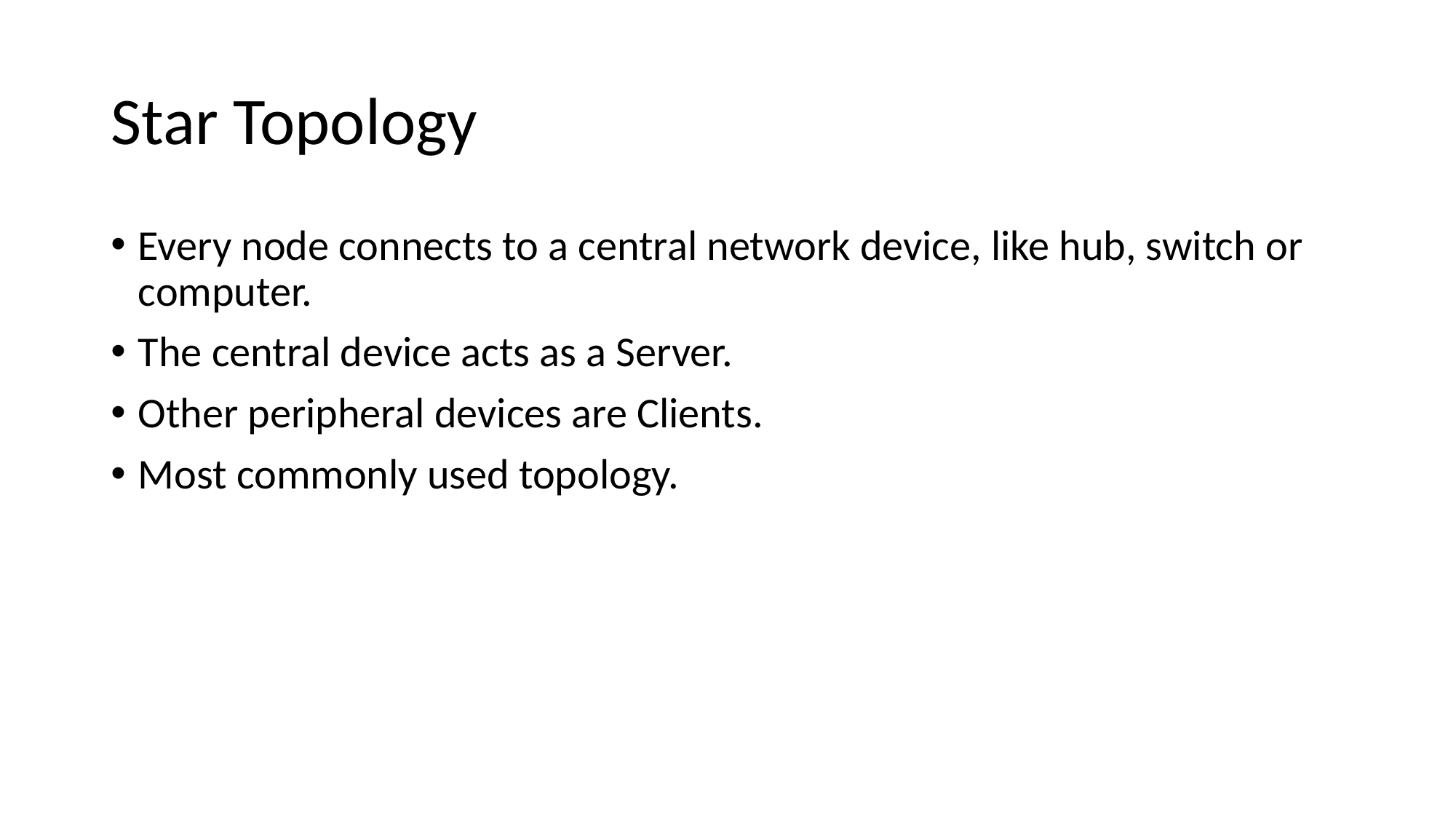

# Star Topology
Every node connects to a central network device, like hub, switch or computer.
The central device acts as a Server.
Other peripheral devices are Clients.
Most commonly used topology.